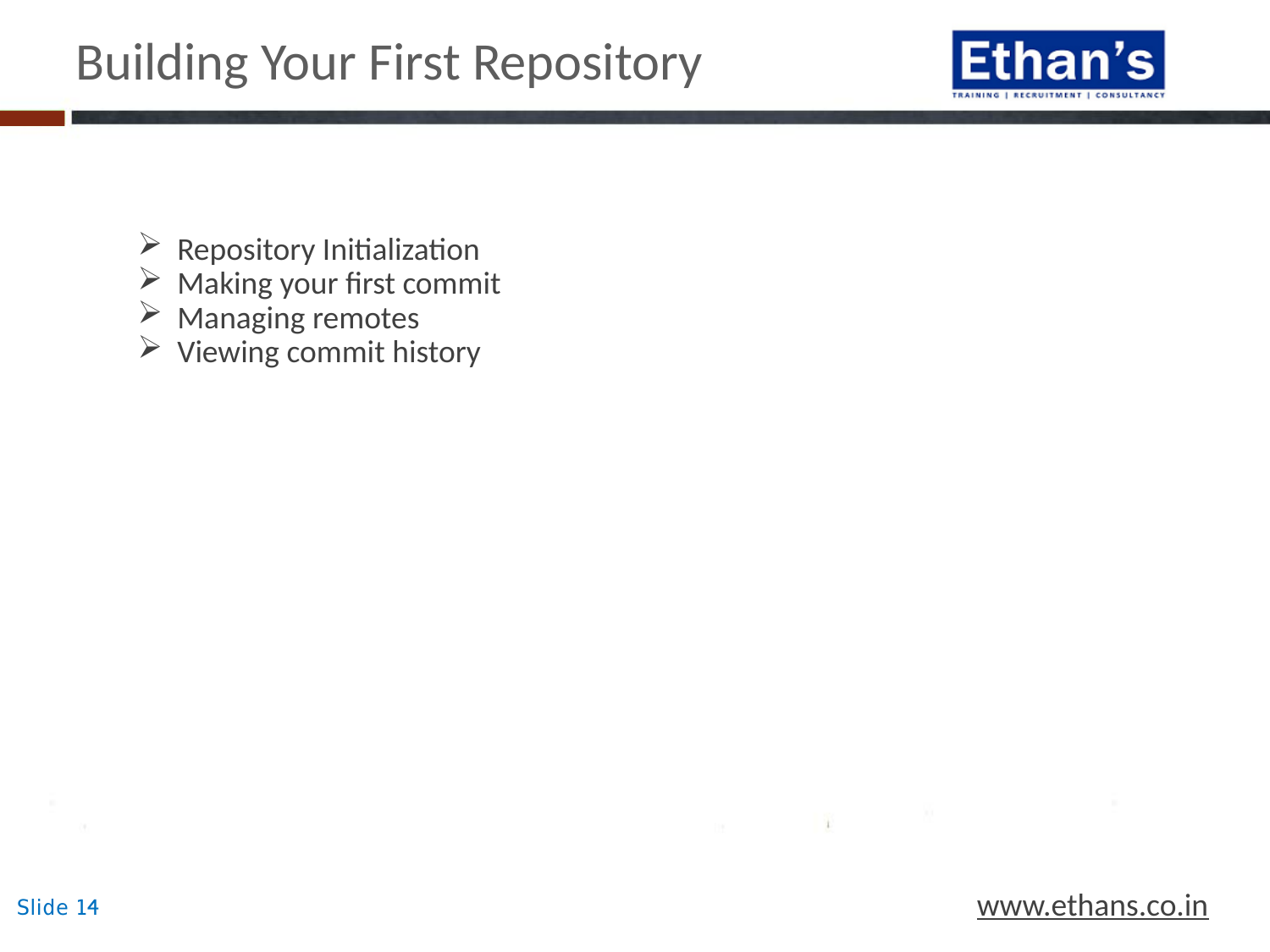

Building Your First Repository
Repository Initialization
Making your first commit
Managing remotes
Viewing commit history